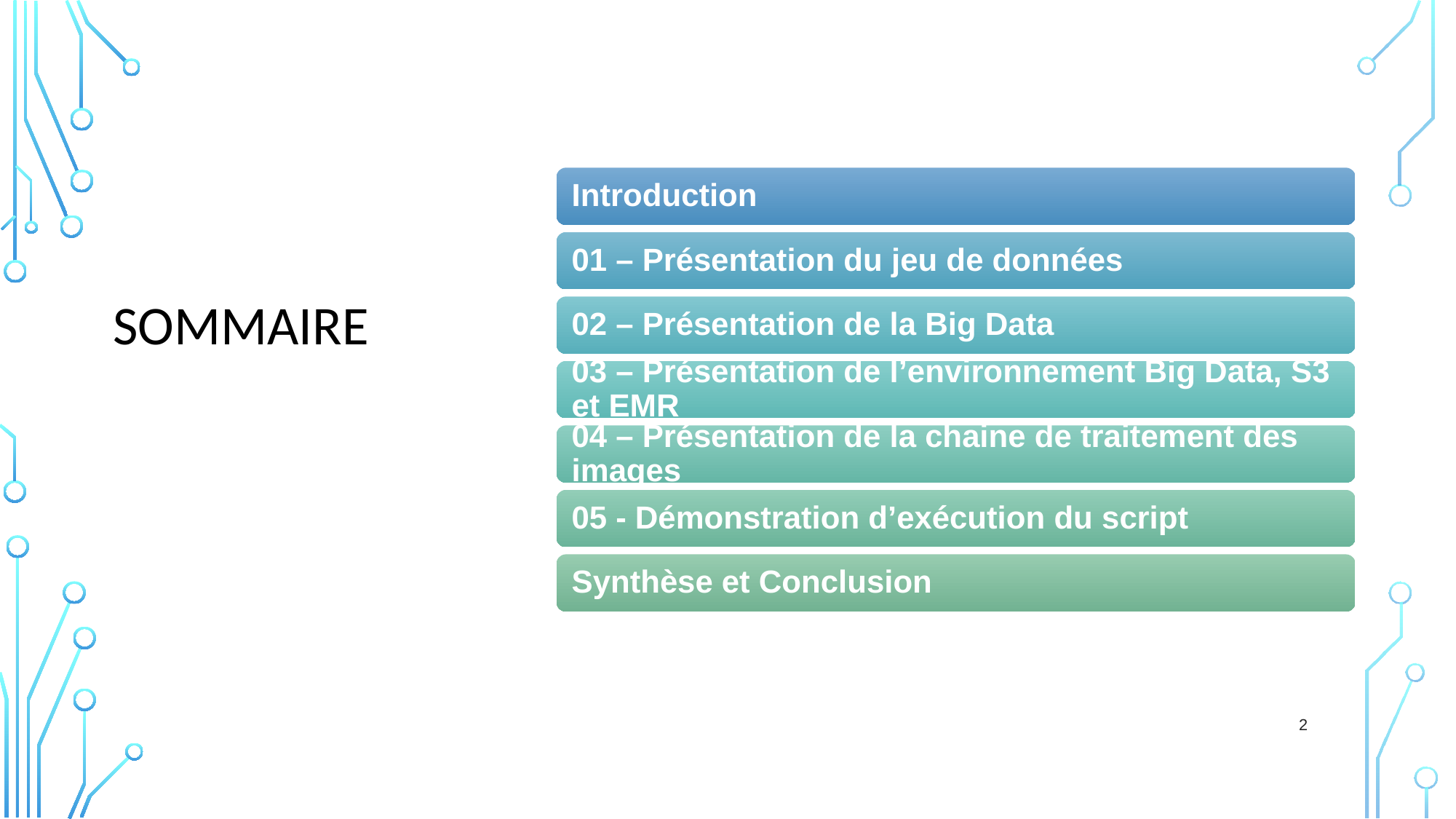

# Sommaire
Introduction
01 – Présentation du jeu de données
02 – Présentation de la Big Data
03 – Présentation de l’environnement Big Data, S3 et EMR
04 – Présentation de la chaine de traitement des images
05 - Démonstration d’exécution du script
Synthèse et Conclusion
2